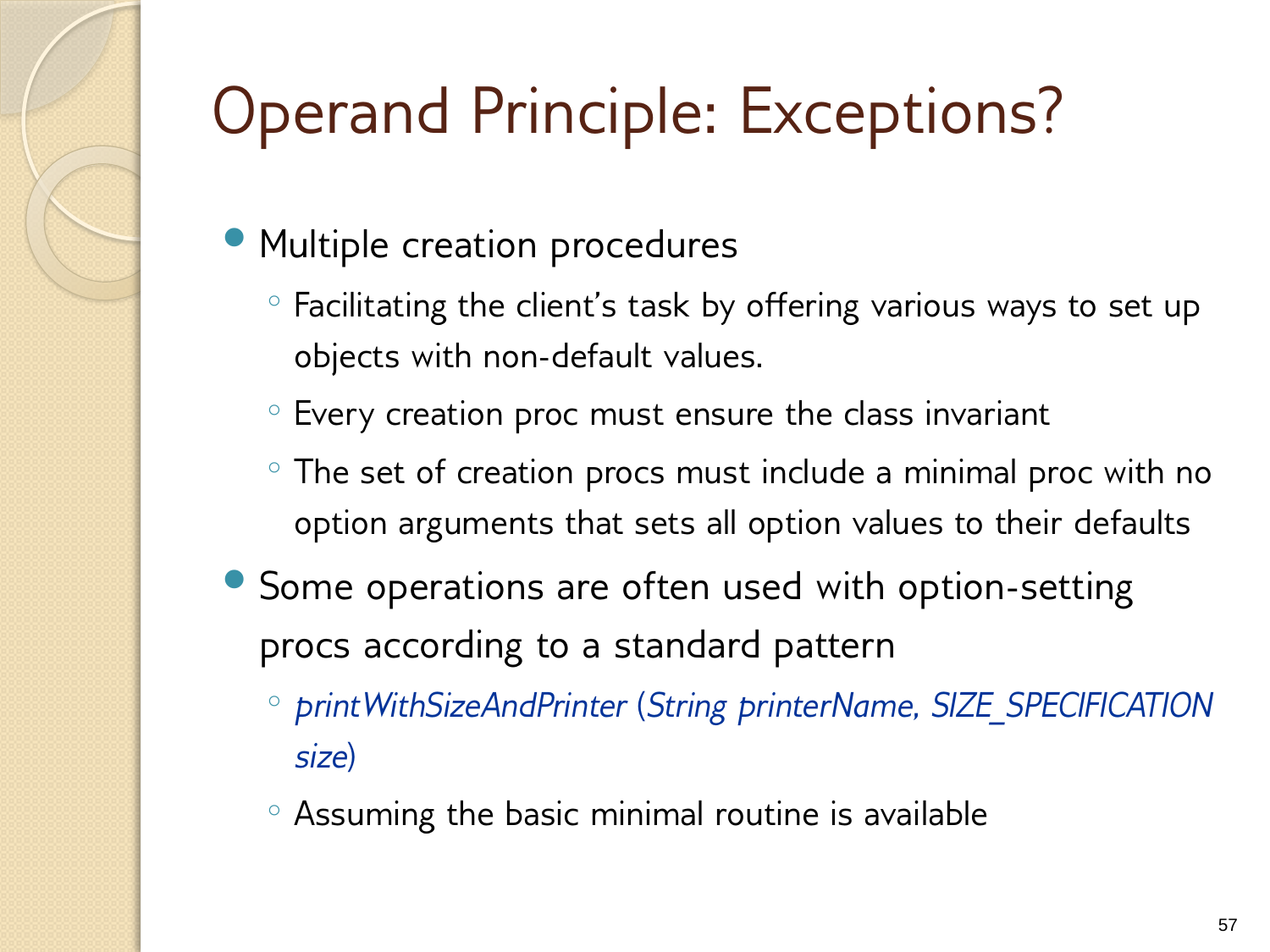

# Operand Principle: Exceptions?
Multiple creation procedures
Facilitating the client’s task by offering various ways to set up objects with non-default values.
Every creation proc must ensure the class invariant
The set of creation procs must include a minimal proc with no option arguments that sets all option values to their defaults
Some operations are often used with option-setting procs according to a standard pattern
printWithSizeAndPrinter (String printerName, SIZE_SPECIFICATION size)
Assuming the basic minimal routine is available
57